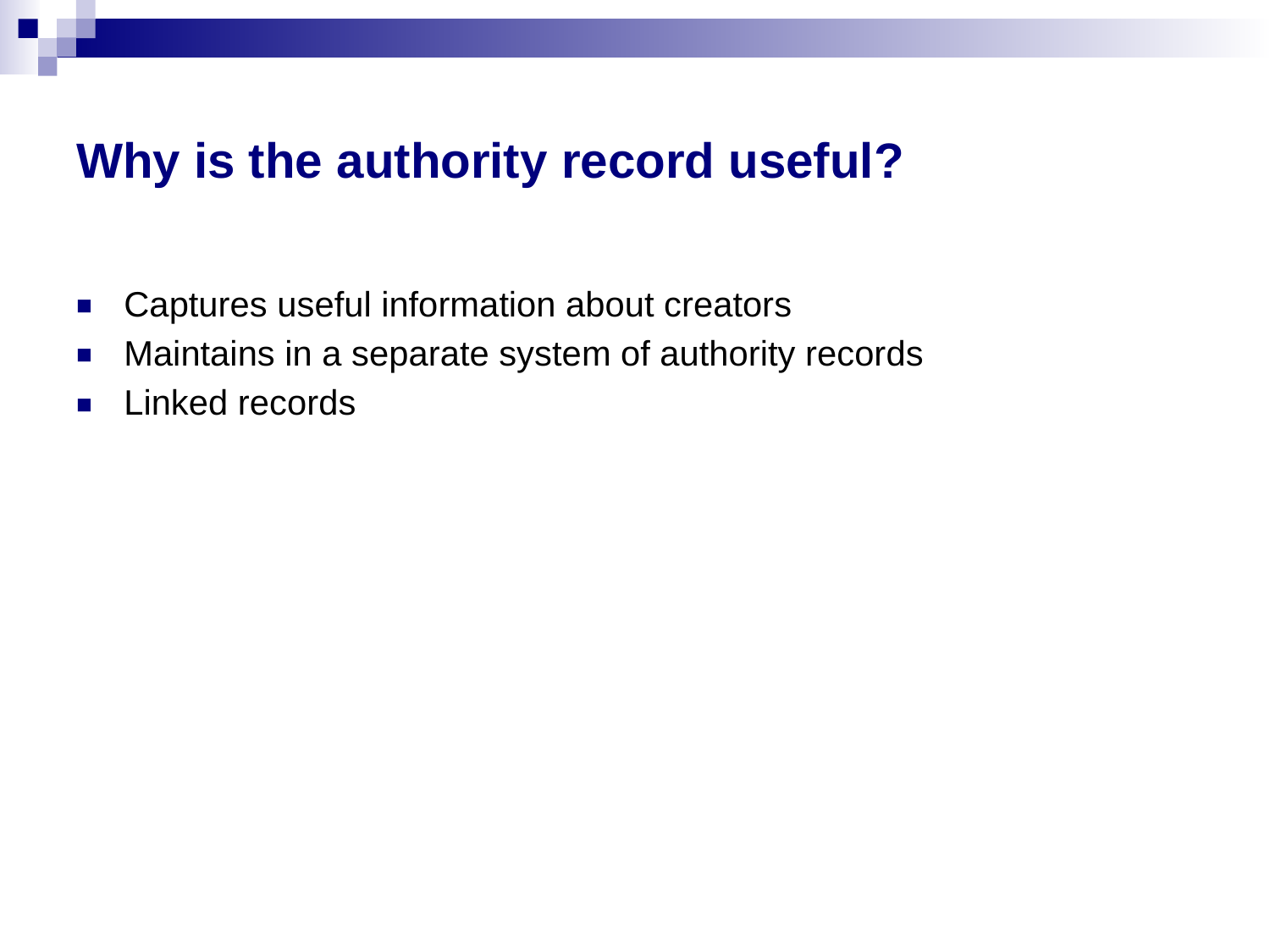

# Why is the authority record useful?
Captures useful information about creators
Maintains in a separate system of authority records
Linked records